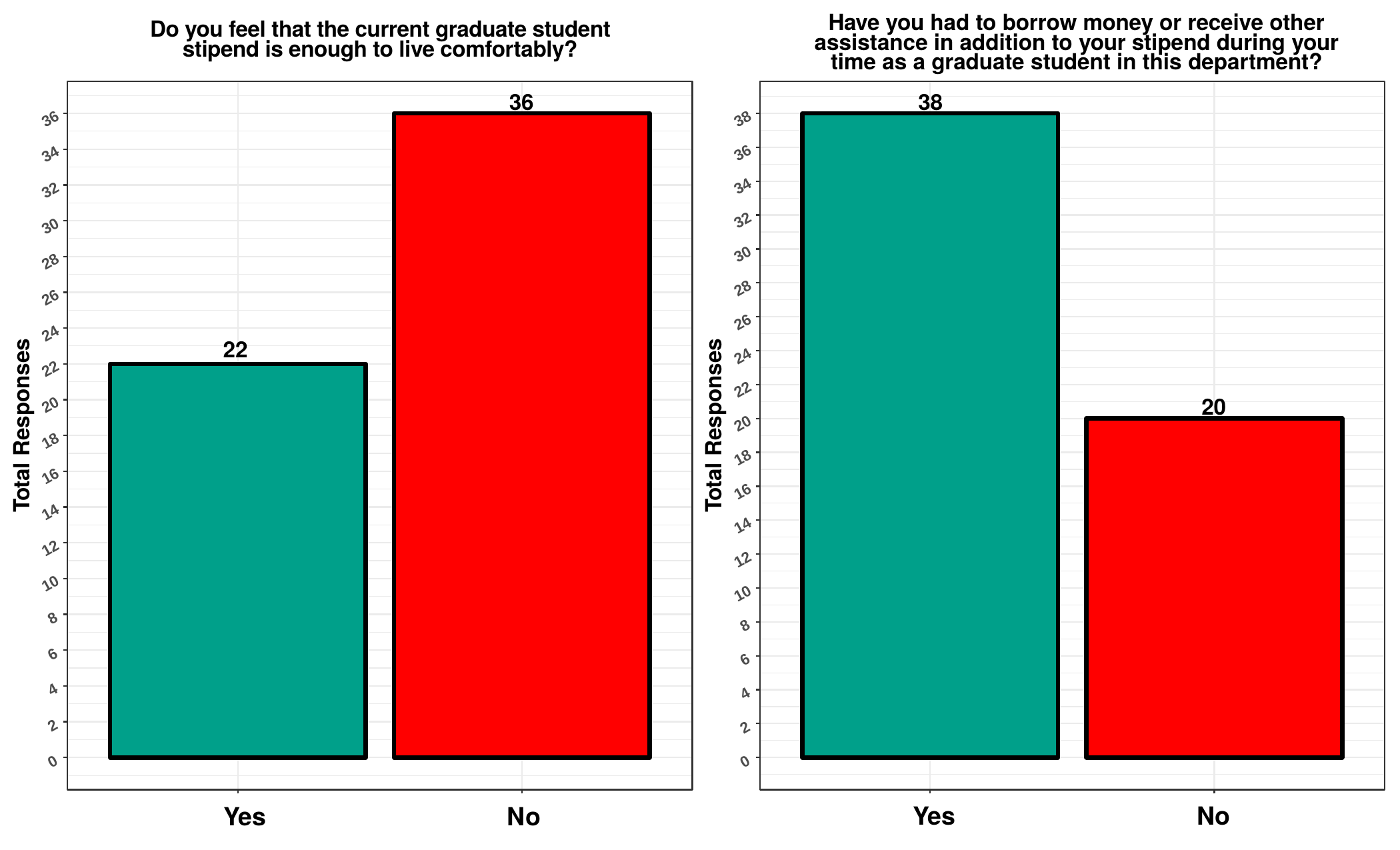

Have you had to borrow money or receive other assistance in addition to your stipend during your time as a graduate student in this department?
Do you feel that the current graduate student stipend is enough to live comfortably?

36
38

36
38

36
34

34

32

32

30

30

28

28

26

26

Total Responses
Total Responses
24

22

24

22

22

20
20

20

18

18

16

16

14

14

12

12

10

10

8

8

6

6

4
4

2
2

0
0

Yes
No
Yes
No
Yes		            No
Yes		            No
Level of Agreement
Level of Agreement